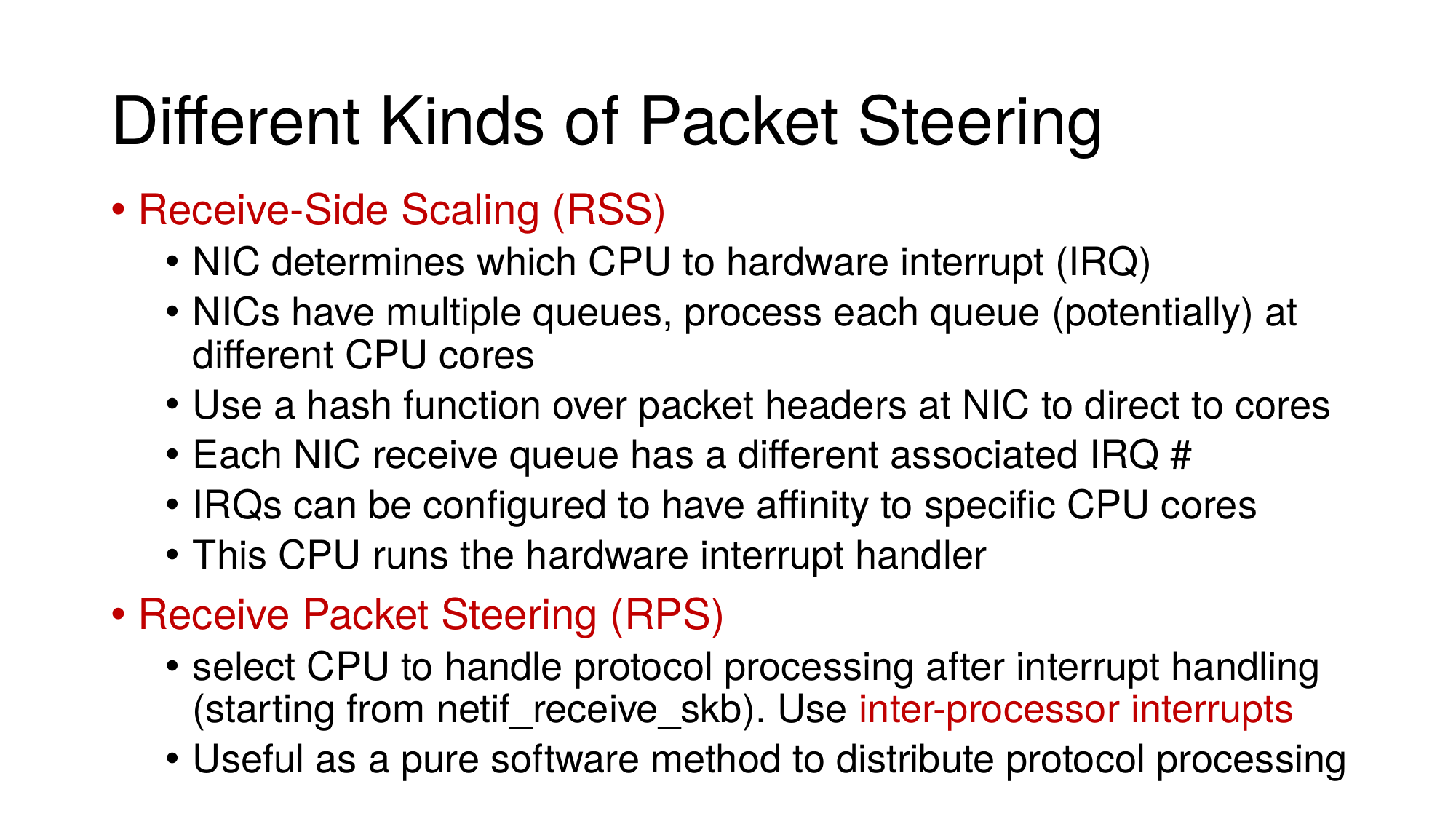

# Different Kinds of Packet Steering
Receive-Side Scaling (RSS)
NIC determines which CPU to hardware interrupt (IRQ)
NICs have multiple queues, process each queue (potentially) at different CPU cores
Use a hash function over packet headers at NIC to direct to cores
Each NIC receive queue has a different associated IRQ #
IRQs can be configured to have affinity to specific CPU cores
This CPU runs the hardware interrupt handler
Receive Packet Steering (RPS)
select CPU to handle protocol processing after interrupt handling (starting from netif_receive_skb). Use inter-processor interrupts
Useful as a pure software method to distribute protocol processing